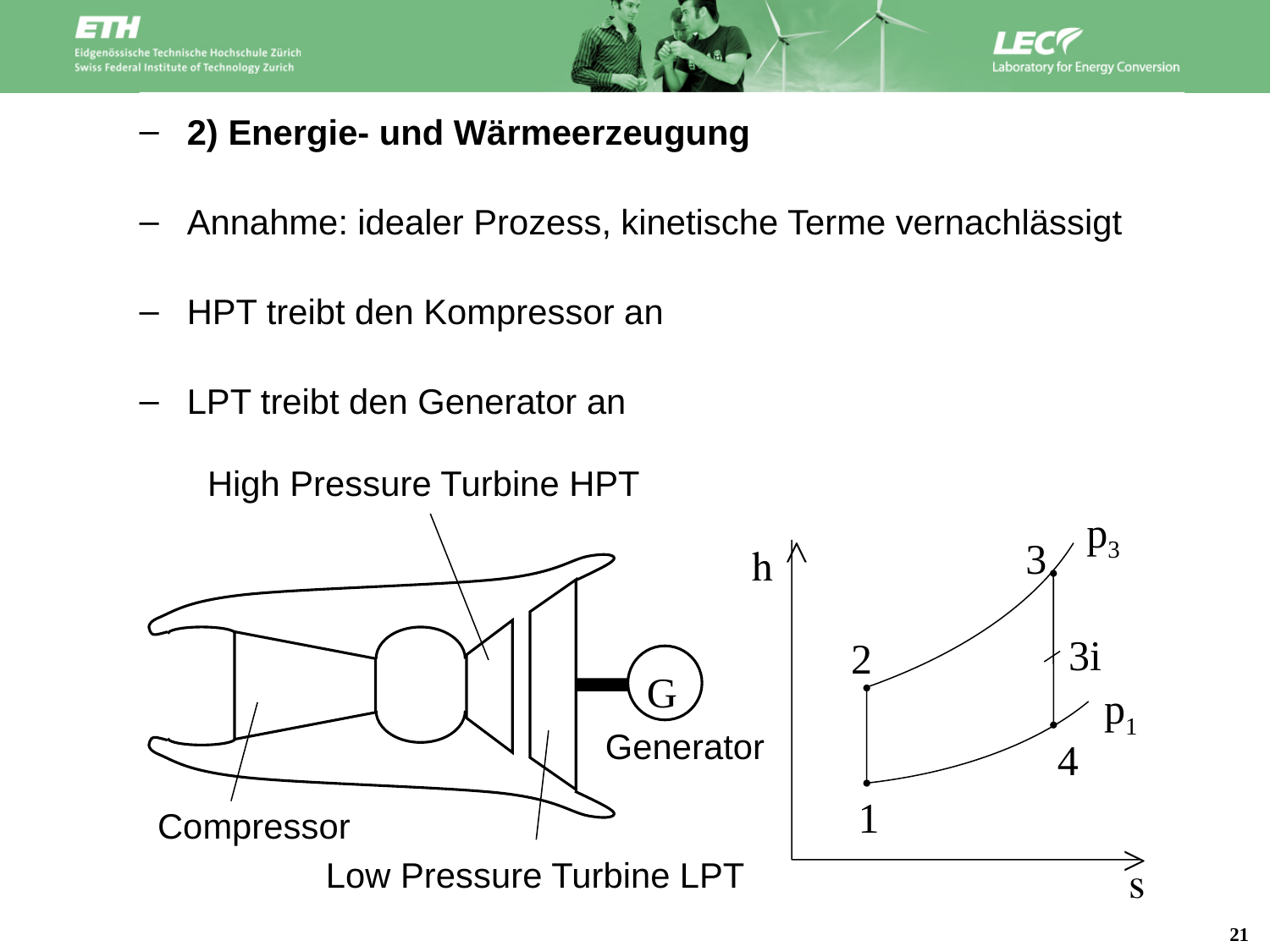

2) Energie- und Wärmeerzeugung
Annahme: idealer Prozess, kinetische Terme vernachlässigt
HPT treibt den Kompressor an
LPT treibt den Generator an
High Pressure Turbine HPT

G

Compressor
Low Pressure Turbine LPT
Generator

p3
3
h

s

3i
2

p1

4
1
>
>